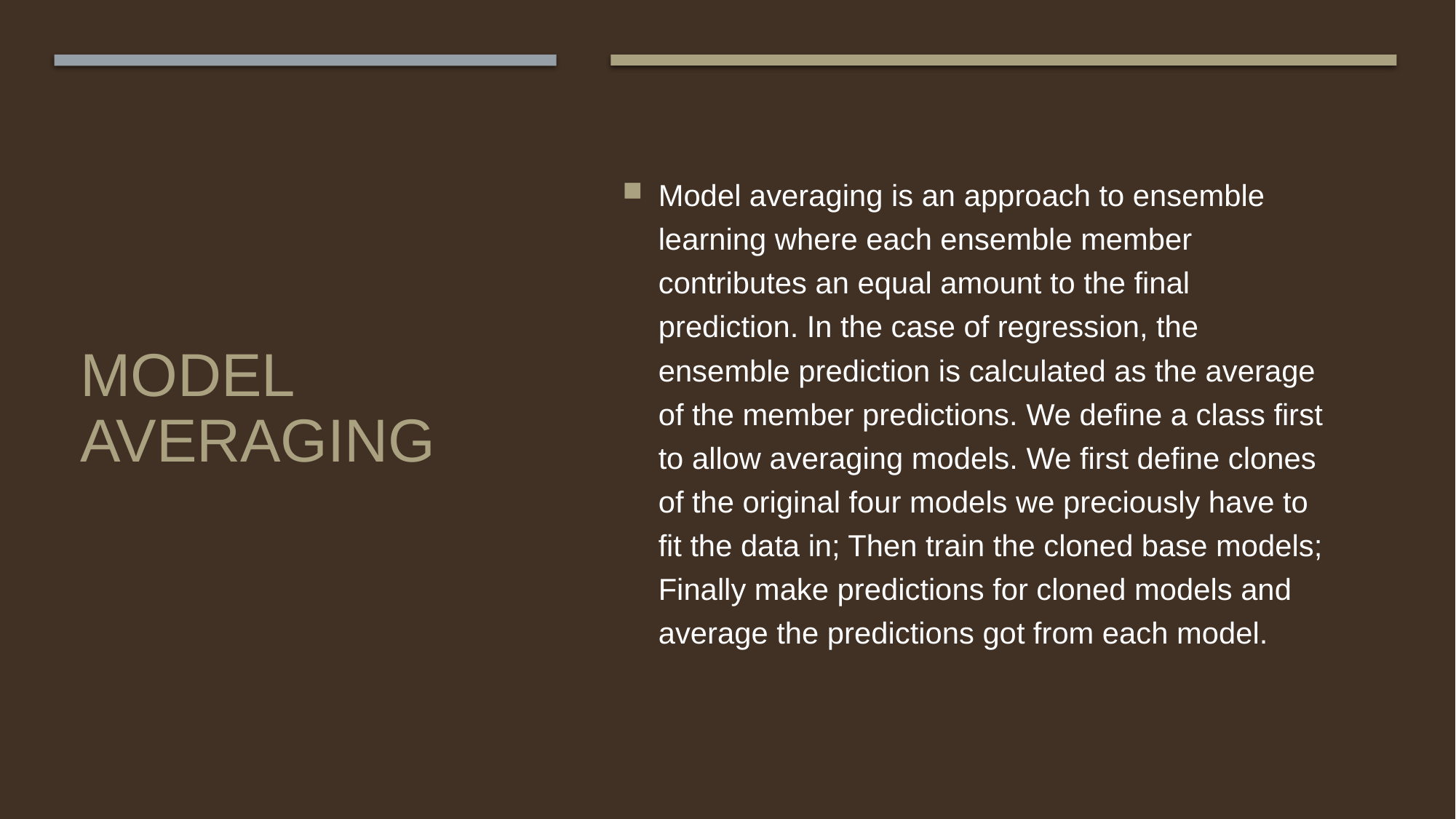

Model averaging is an approach to ensemble learning where each ensemble member contributes an equal amount to the final prediction. In the case of regression, the ensemble prediction is calculated as the average of the member predictions. We define a class first to allow averaging models. We first define clones of the original four models we preciously have to fit the data in; Then train the cloned base models; Finally make predictions for cloned models and average the predictions got from each model.
# Model AVERAGING